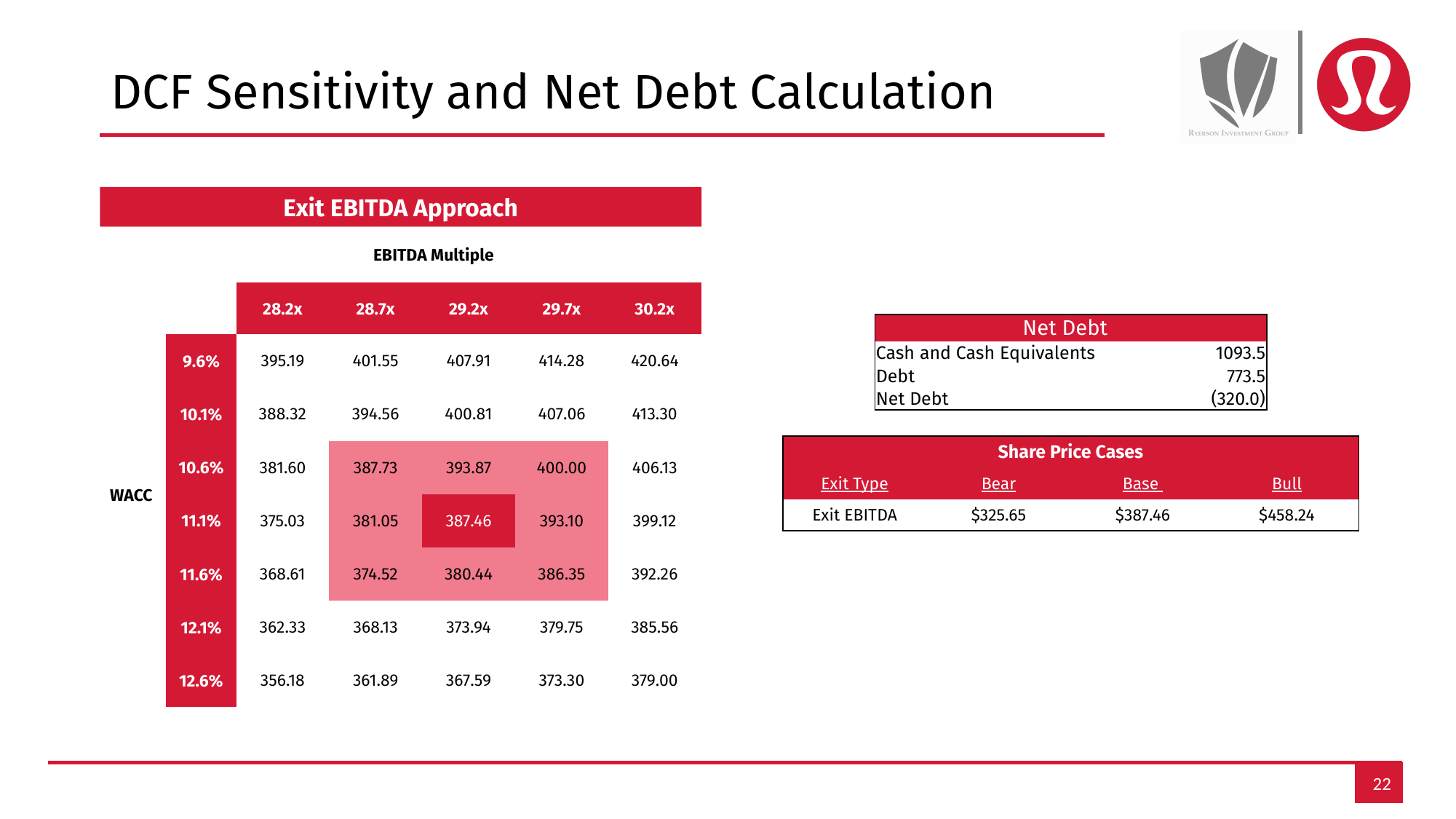

# DCF Sensitivity and Net Debt Calculation
Exit EBITDA Approach
|  | EBITDA Multiple |  | EBITDA Multiple |  |  |  |
| --- | --- | --- | --- | --- | --- | --- |
| WACC |  | 28.2x | 28.7x | 29.2x | 29.7x | 30.2x |
|  | 9.6% | 395.19 | 401.55 | 407.91 | 414.28 | 420.64 |
|  | 10.1% | 388.32 | 394.56 | 400.81 | 407.06 | 413.30 |
| WACC | 10.6% | 381.60 | 387.73 | 393.87 | 400.00 | 406.13 |
|  | 11.1% | 375.03 | 381.05 | 387.46 | 393.10 | 399.12 |
|  | 11.6% | 368.61 | 374.52 | 380.44 | 386.35 | 392.26 |
|  | 12.1% | 362.33 | 368.13 | 373.94 | 379.75 | 385.56 |
|  | 12.6% | 356.18 | 361.89 | 367.59 | 373.30 | 379.00 |
| Net Debt |  |
| --- | --- |
| Cash and Cash Equivalents | 1093.5 |
| Debt | 773.5 |
| Net Debt | (320.0) |
| Share Price Cases |  |  |  |
| --- | --- | --- | --- |
| Exit Type | Bear | Base | Bull |
| Exit EBITDA | $325.65 | $387.46 | $458.24 |